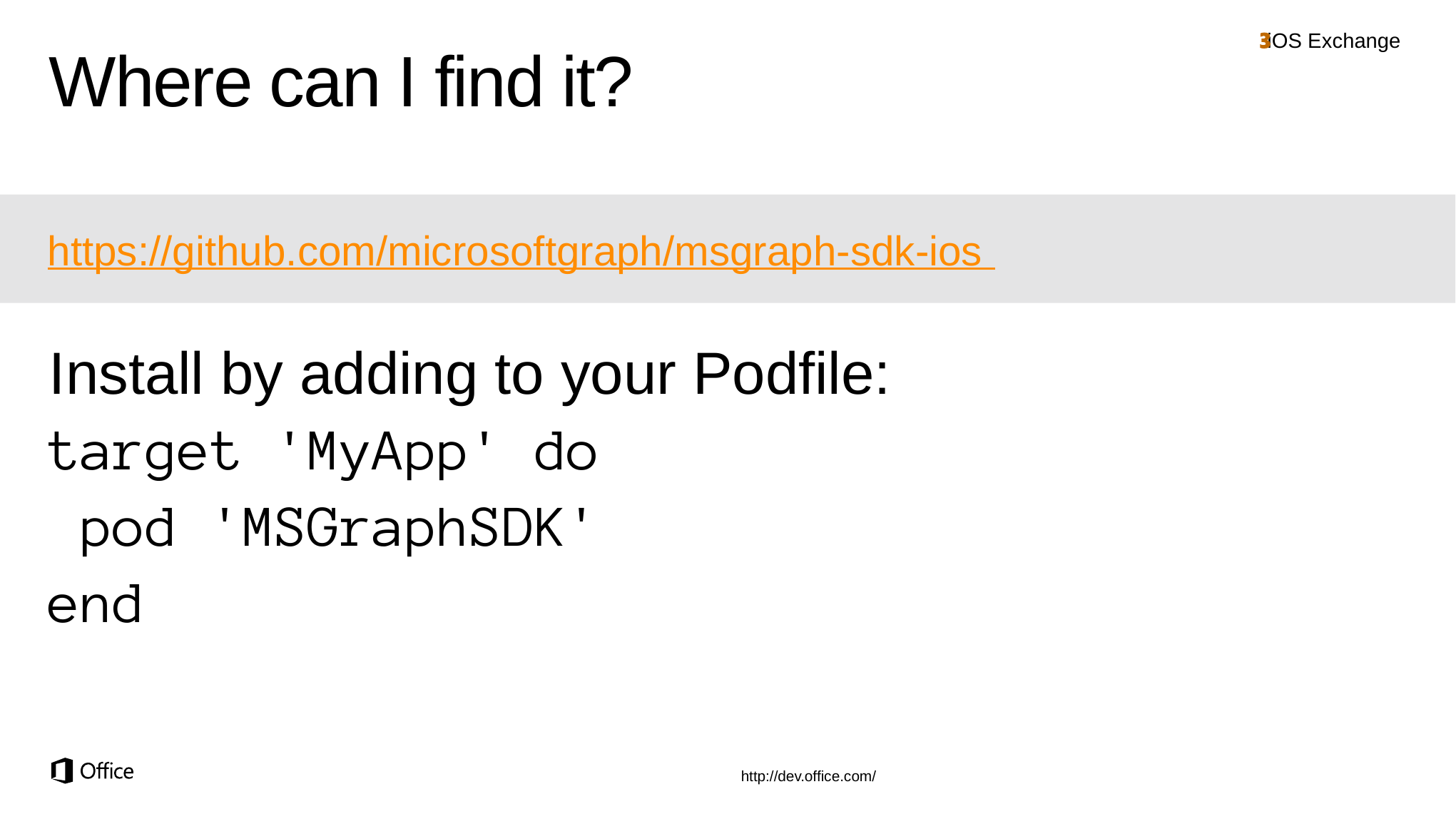

iOS Exchange

# Where can I find it?
https://github.com/microsoftgraph/msgraph-sdk-ios
Install by adding to your Podfile:
target 'MyApp' do
 pod 'MSGraphSDK'
end